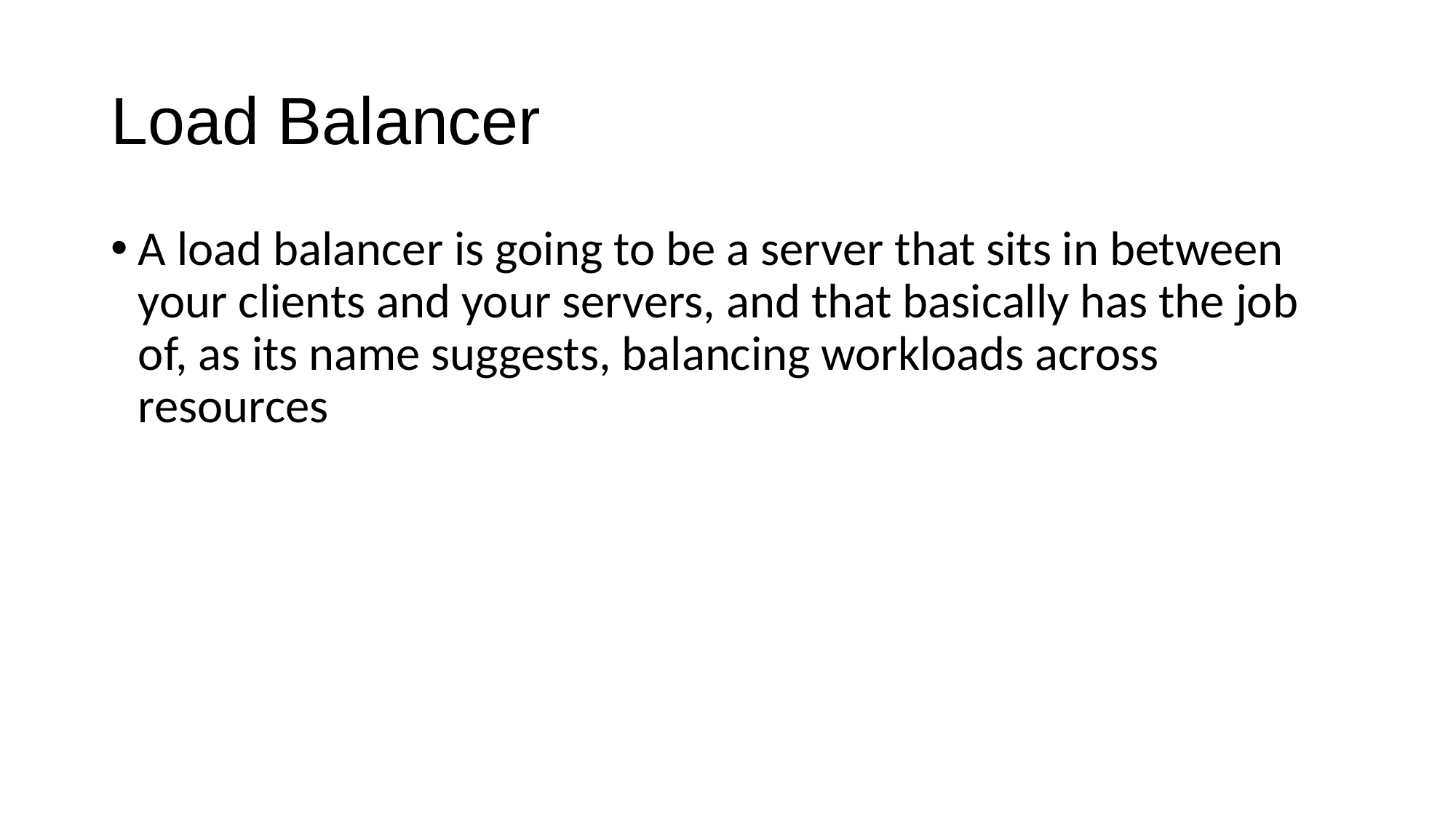

# Load Balancer
A load balancer is going to be a server that sits in between your clients and your servers, and that basically has the job of, as its name suggests, balancing workloads across resources